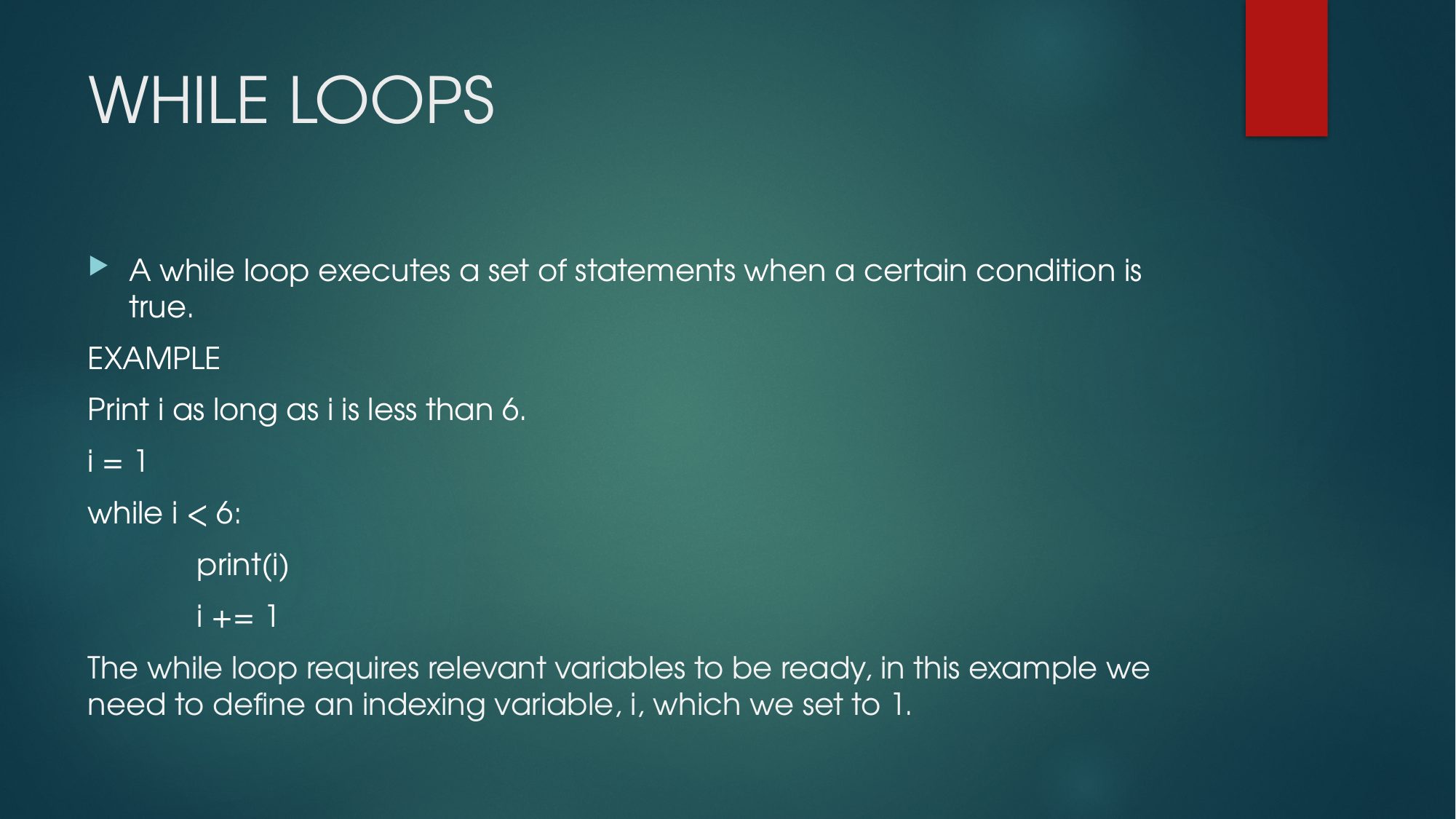

# WHILE LOOPS
A while loop executes a set of statements when a certain condition is true.
EXAMPLE
Print i as long as i is less than 6.
i = 1
while i < 6:
	print(i)
	i += 1
The while loop requires relevant variables to be ready, in this example we need to define an indexing variable, i, which we set to 1.